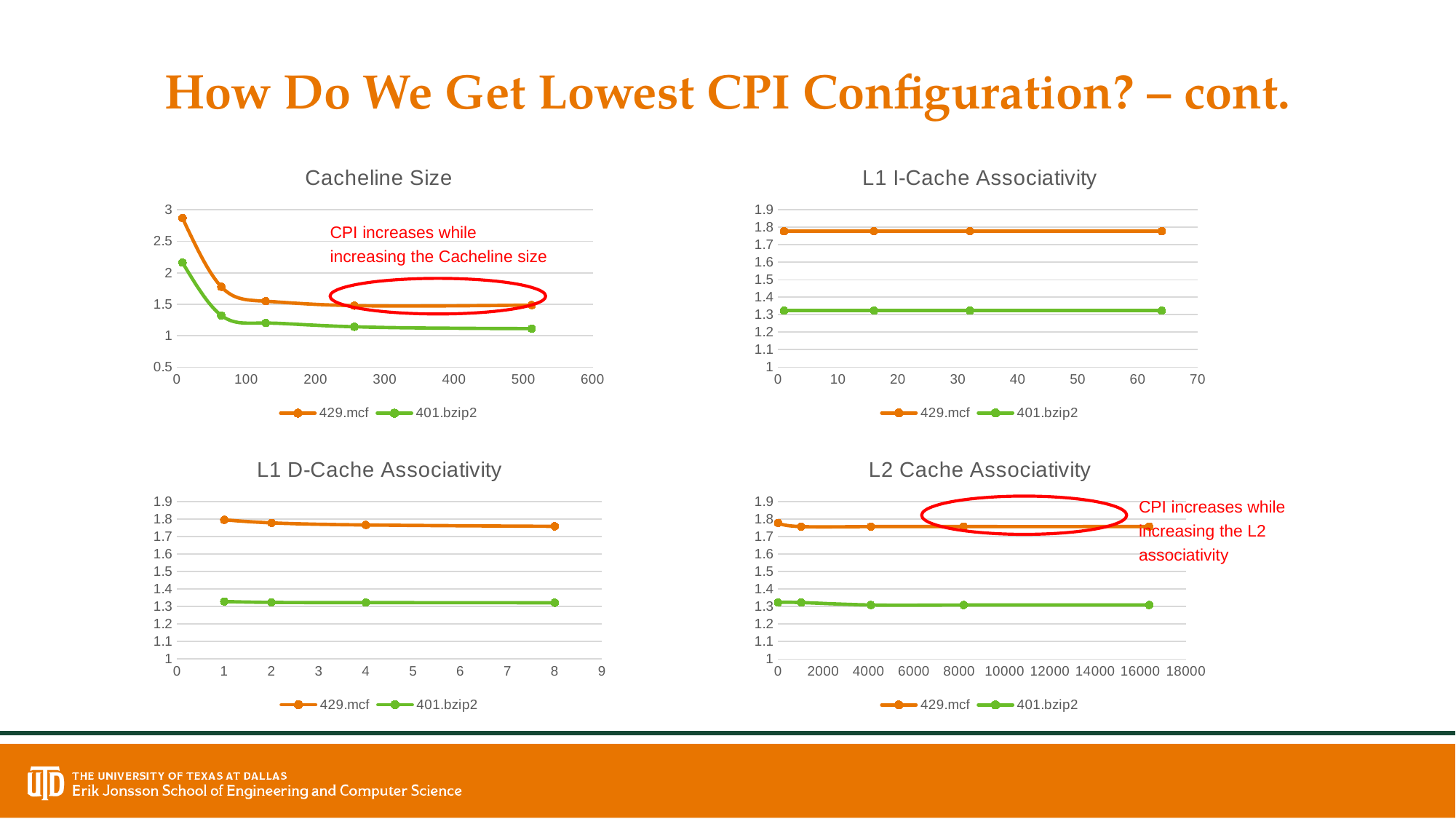

# How Do We Get Lowest CPI Configuration? – cont.

### Chart: Cacheline Size

| Category |  |  |
|---|---|---|

### Chart: L1 I-Cache Associativity

| Category |  |  |
|---|---|---|
CPI increases while increasing the Cacheline size

### Chart: L1 D-Cache Associativity

| Category |  |  |
|---|---|---|

### Chart: L2 Cache Associativity

| Category |  |  |
|---|---|---|
CPI increases while increasing the L2 associativity